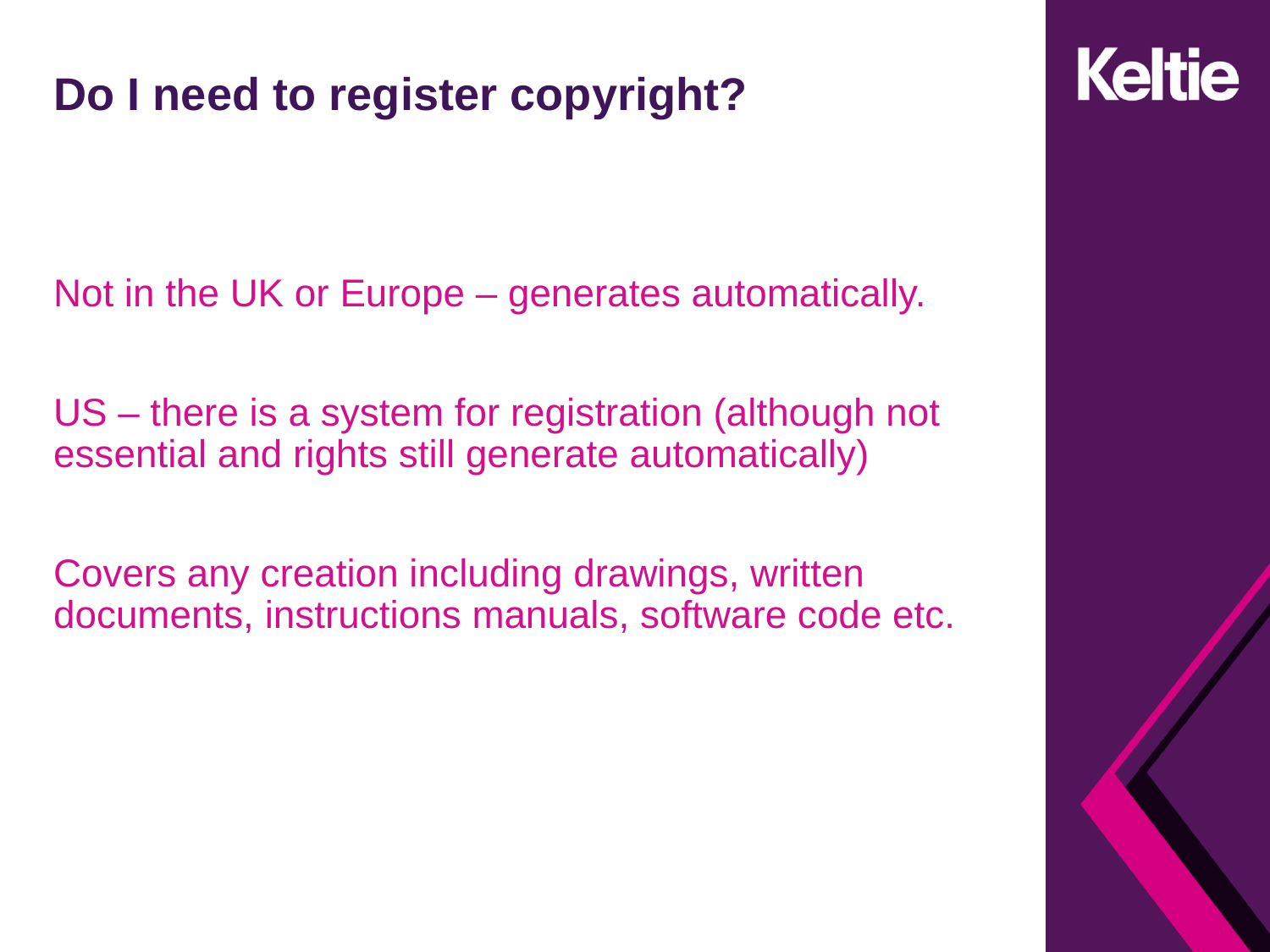

# Do I need to register copyright?

Not in the UK or Europe – generates automatically.

US – there is a system for registration (although not essential and rights still generate automatically)

Covers any creation including drawings, written documents, instructions manuals, software code etc.